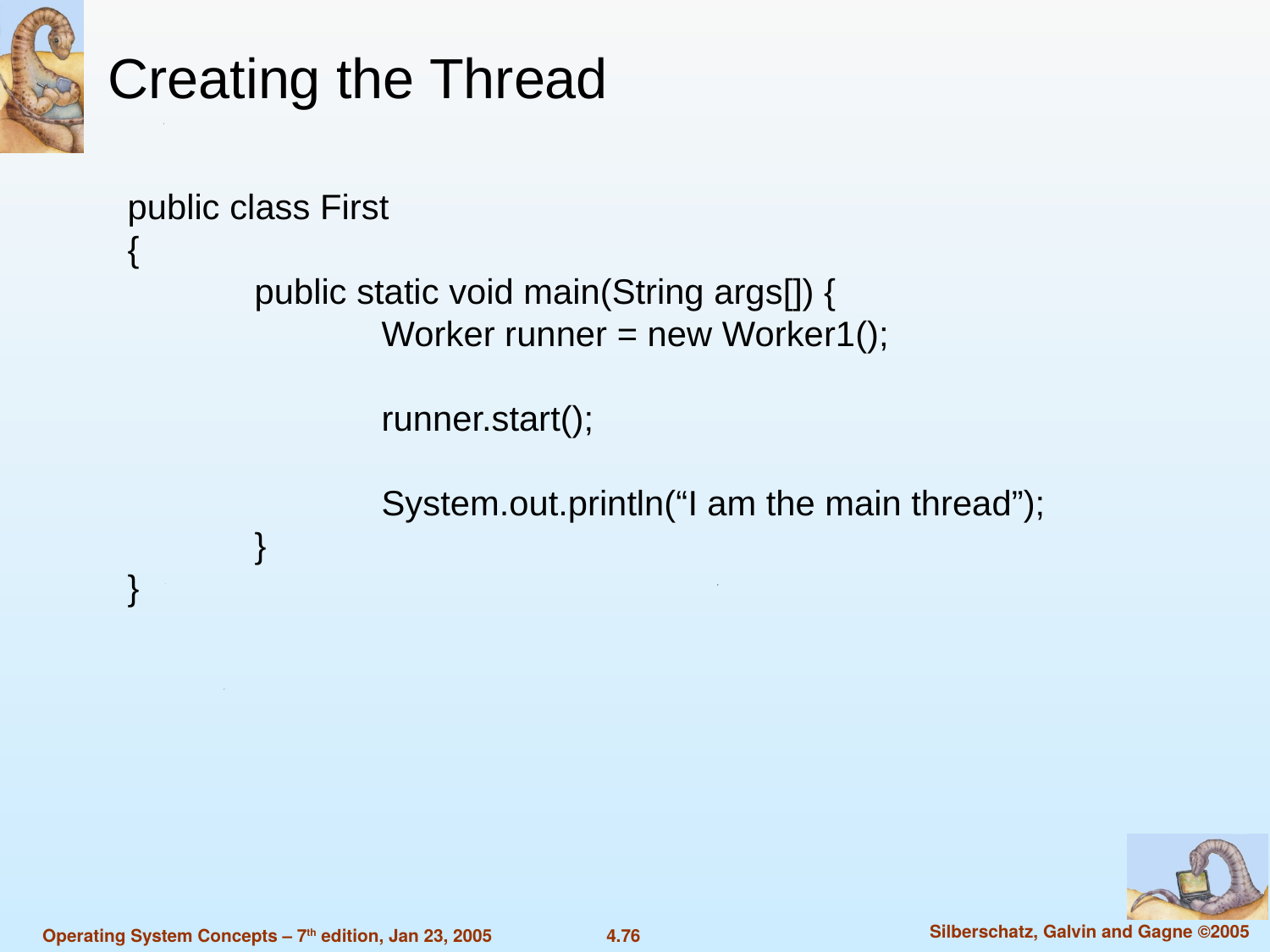

Creating the Thread
public class First
{
	public static void main(String args[]) {
		Worker runner = new Worker1();

		runner.start();

		System.out.println(“I am the main thread”);
	}
}